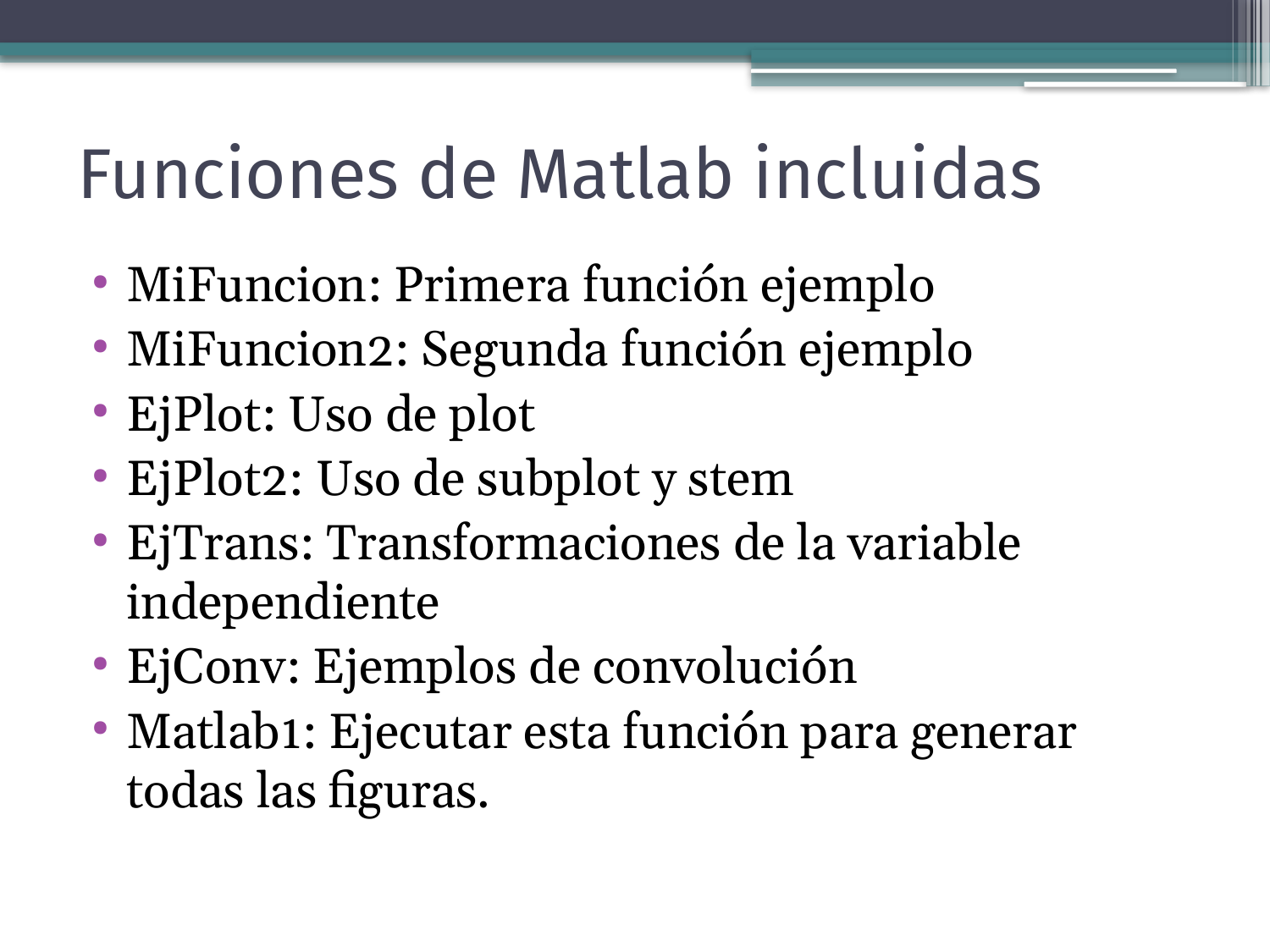

# Funciones de Matlab incluidas
MiFuncion: Primera función ejemplo
MiFuncion2: Segunda función ejemplo
EjPlot: Uso de plot
EjPlot2: Uso de subplot y stem
EjTrans: Transformaciones de la variable independiente
EjConv: Ejemplos de convolución
Matlab1: Ejecutar esta función para generar todas las figuras.